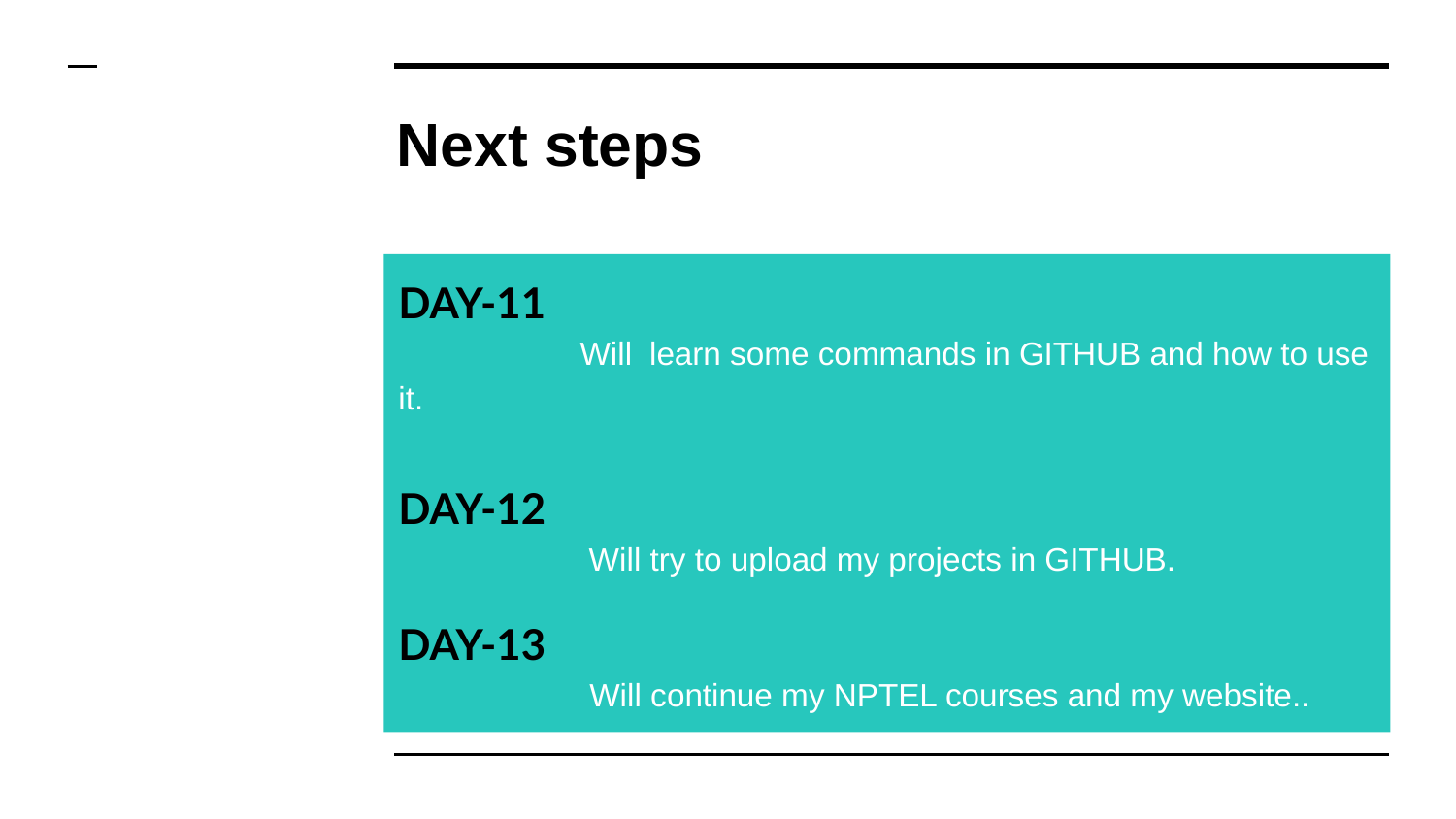

# Next steps
DAY-11
                      Will  learn some commands in GITHUB and how to use it.

DAY-12
                       Will try to upload my projects in GITHUB.
DAY-13
                       Will continue my NPTEL courses and my website..